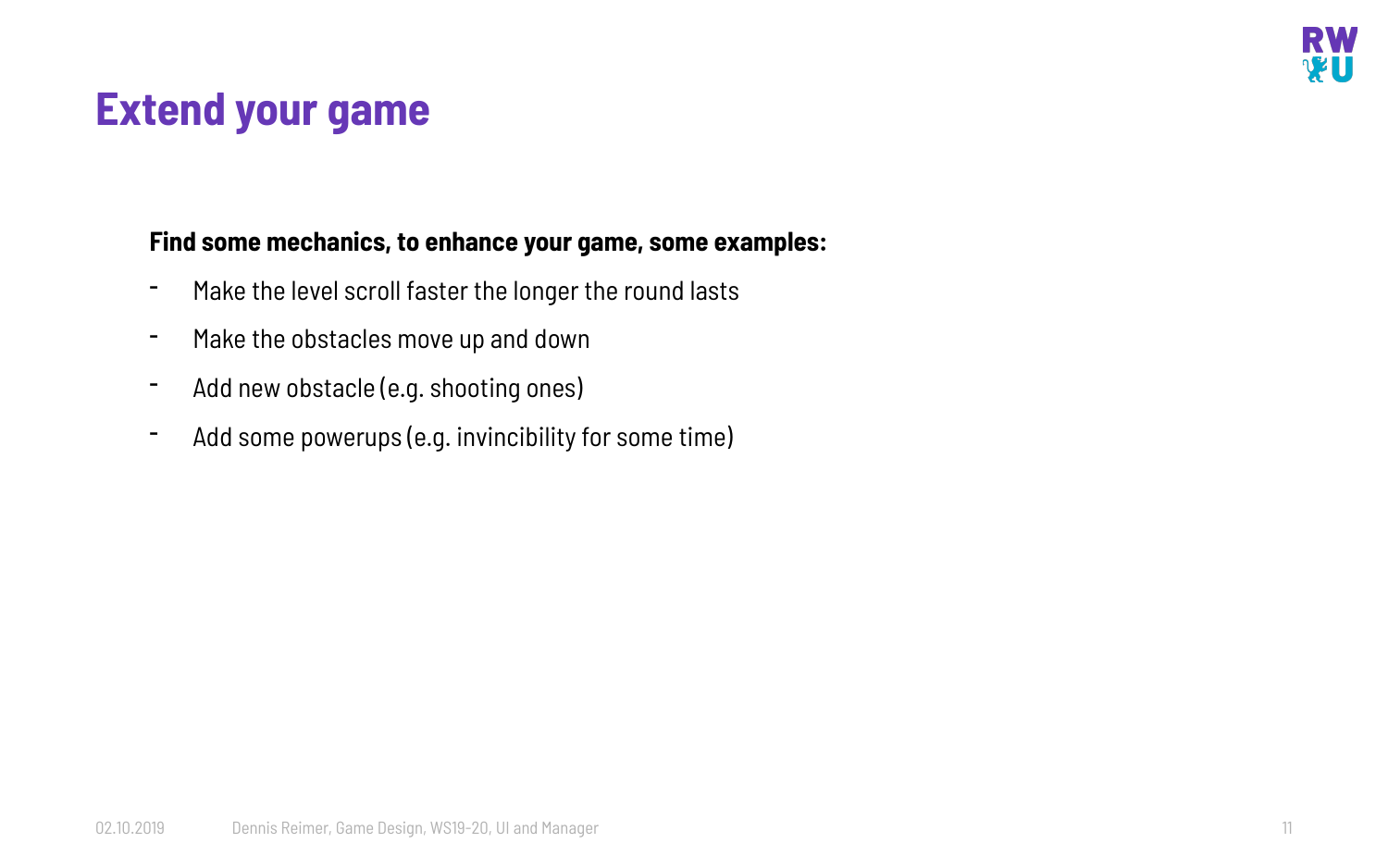

# Extend your game
Find some mechanics, to enhance your game, some examples:
Make the level scroll faster the longer the round lasts
Make the obstacles move up and down
Add new obstacle (e.g. shooting ones)
Add some powerups (e.g. invincibility for some time)

02.10.2019
Dennis Reimer, Game Design, WS19-20, UI and Manager
11